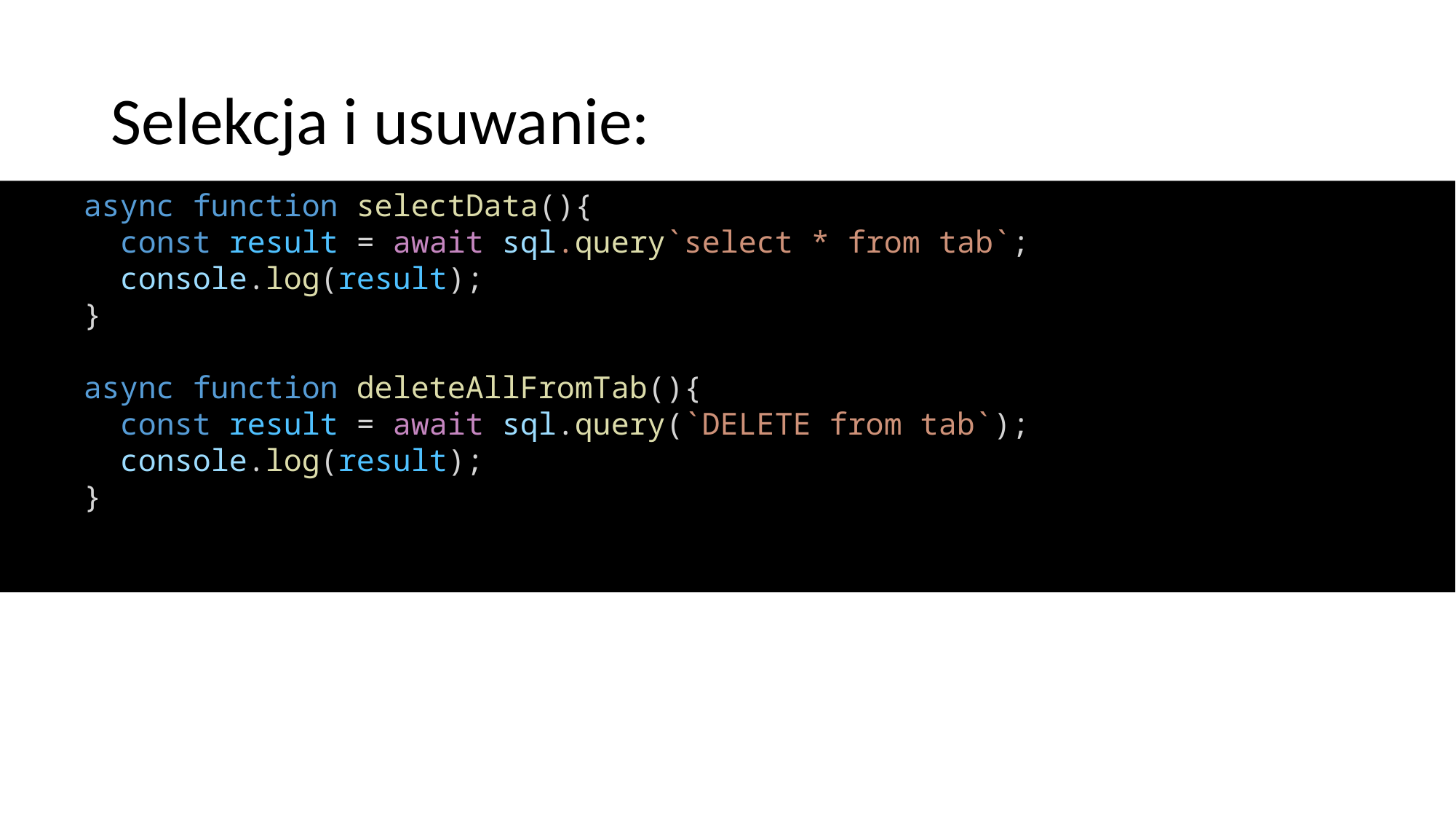

# Selekcja i usuwanie:
    async function selectData(){
      const result = await sql.query`select * from tab`;
      console.log(result);
    }
    async function deleteAllFromTab(){
      const result = await sql.query(`DELETE from tab`);
      console.log(result);
    }